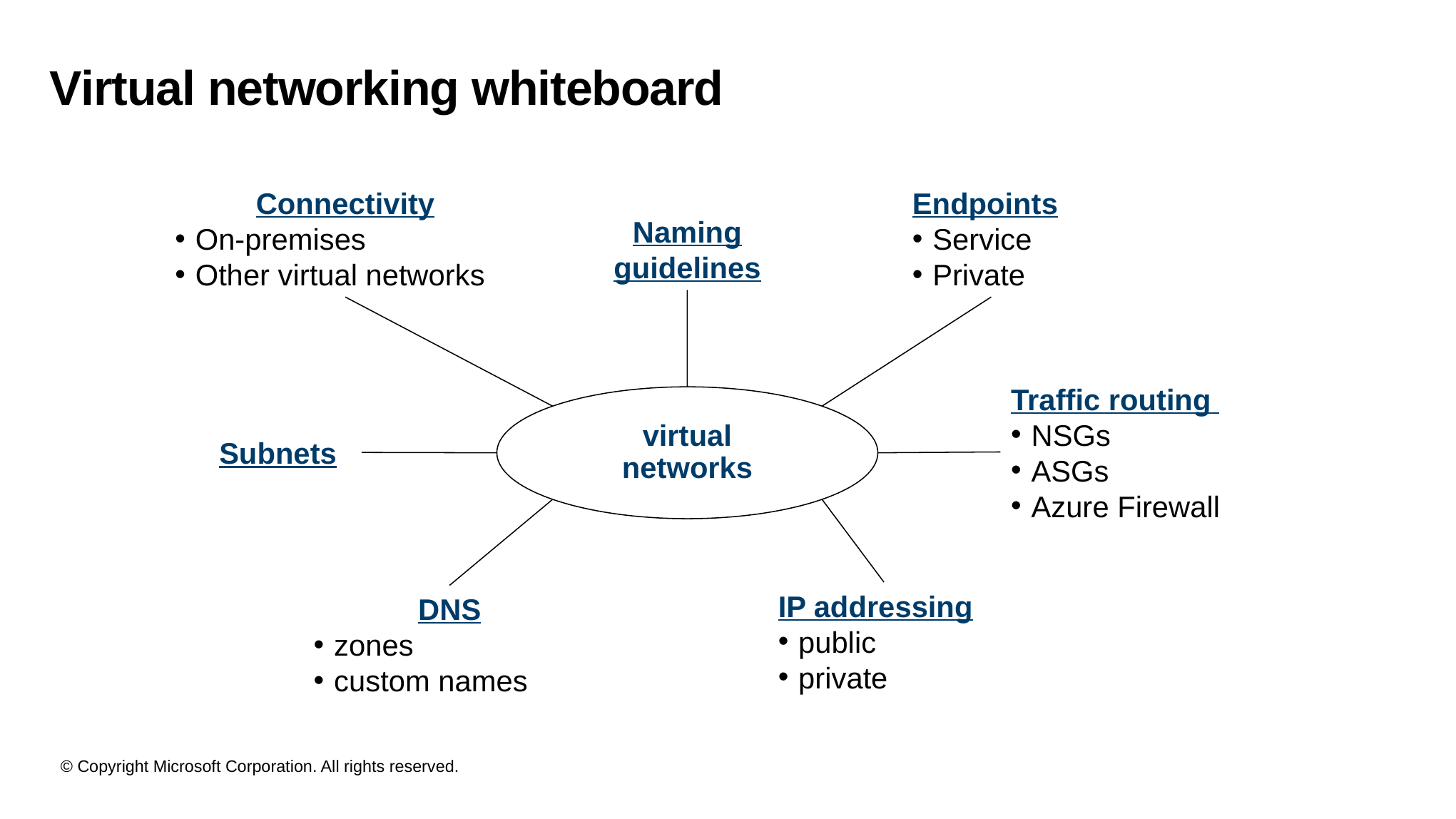

# Virtual networking whiteboard
Connectivity
On-premises
Other virtual networks
Endpoints
Service
Private
Naming guidelines
Traffic routing
NSGs
ASGs
Azure Firewall
virtual networks
Subnets
IP addressing
public
private
DNS
zones
custom names